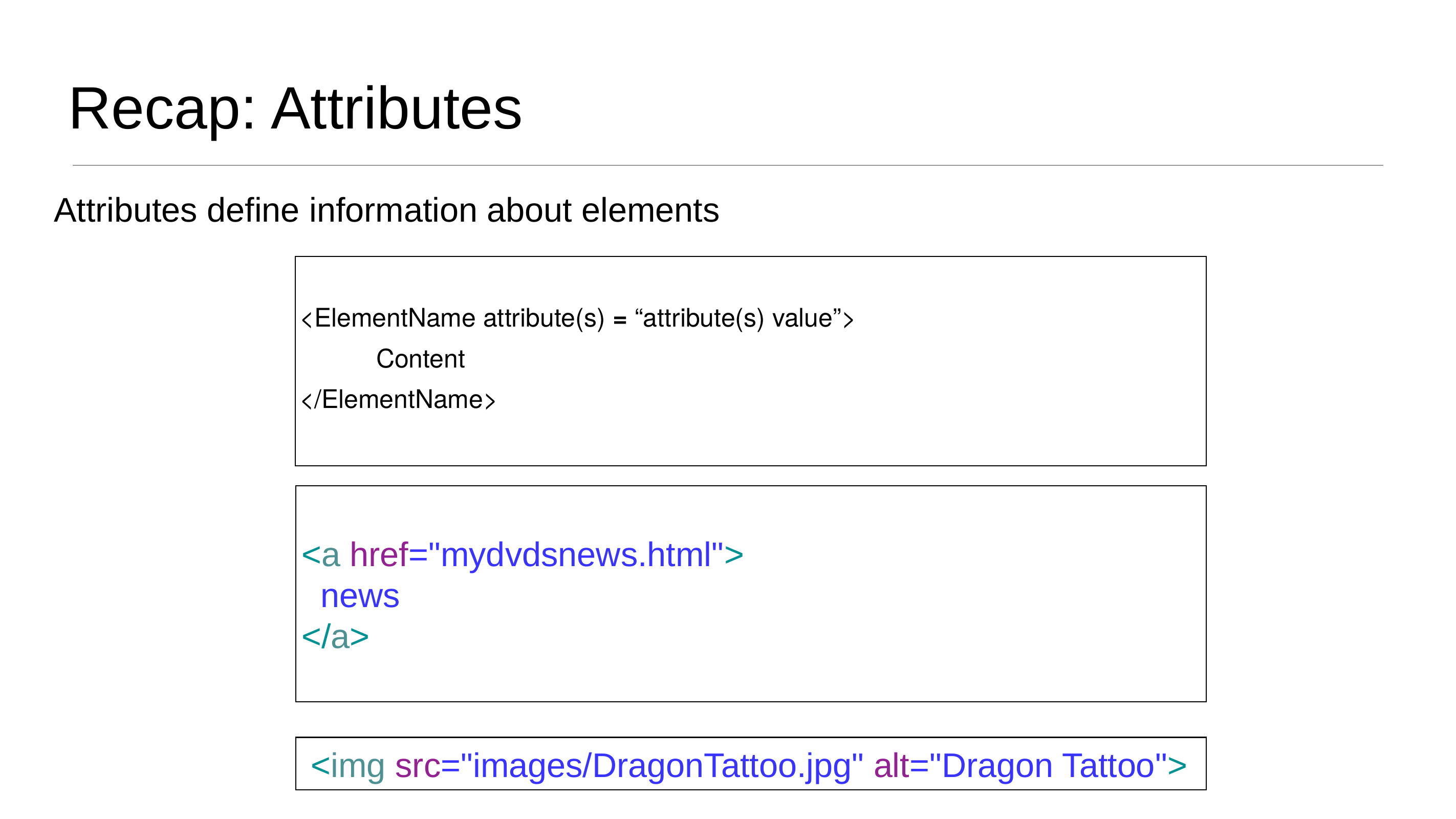

# Recap: Attributes
Attributes define information about elements

<ElementName attribute(s) = “attribute(s) value”>
	Content
</ElementName>

<a href="mydvdsnews.html">
  news
</a>

 <img src="images/DragonTattoo.jpg" alt="Dragon Tattoo">
22